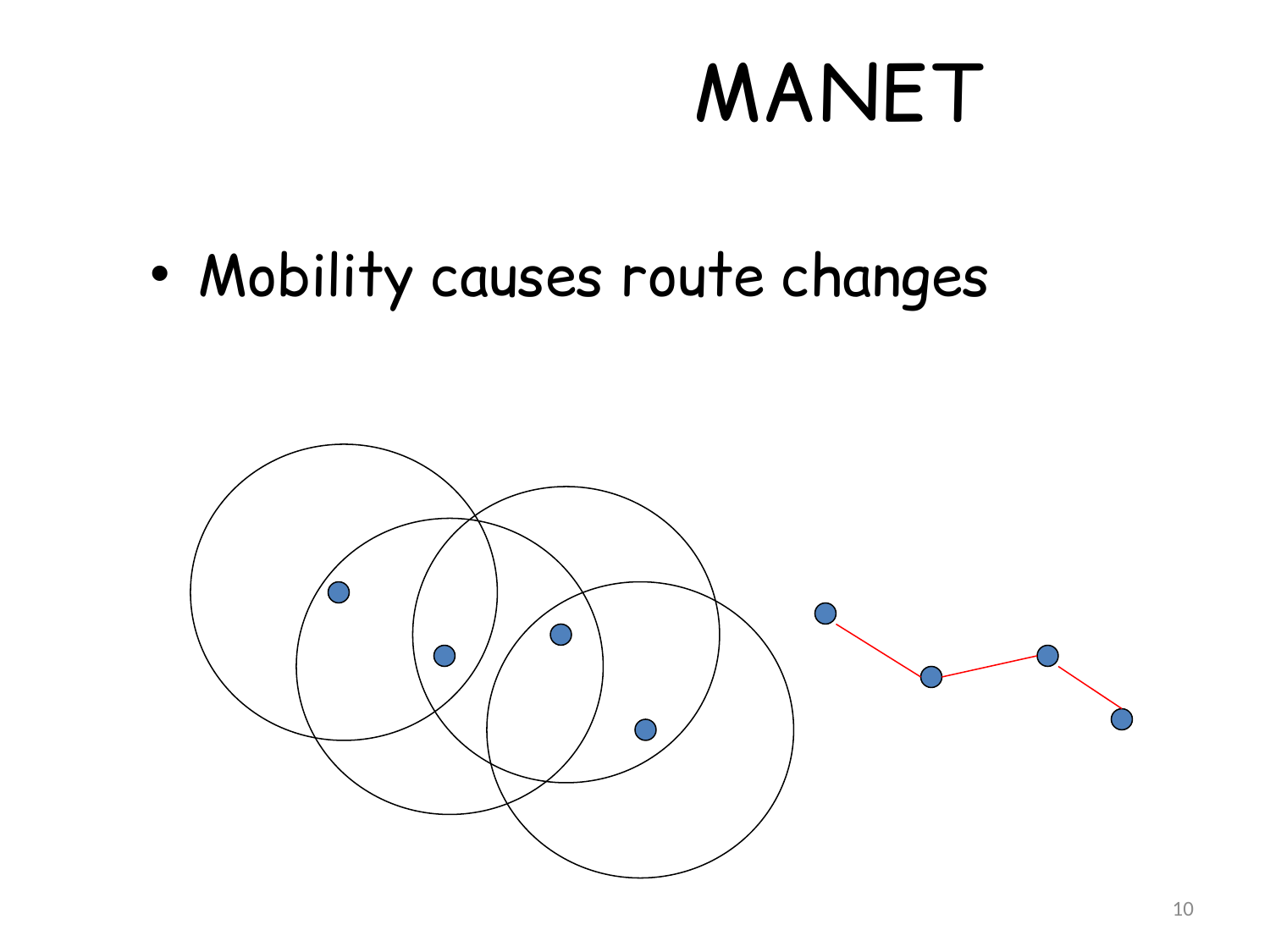

# MANET
Mobility causes route changes

10